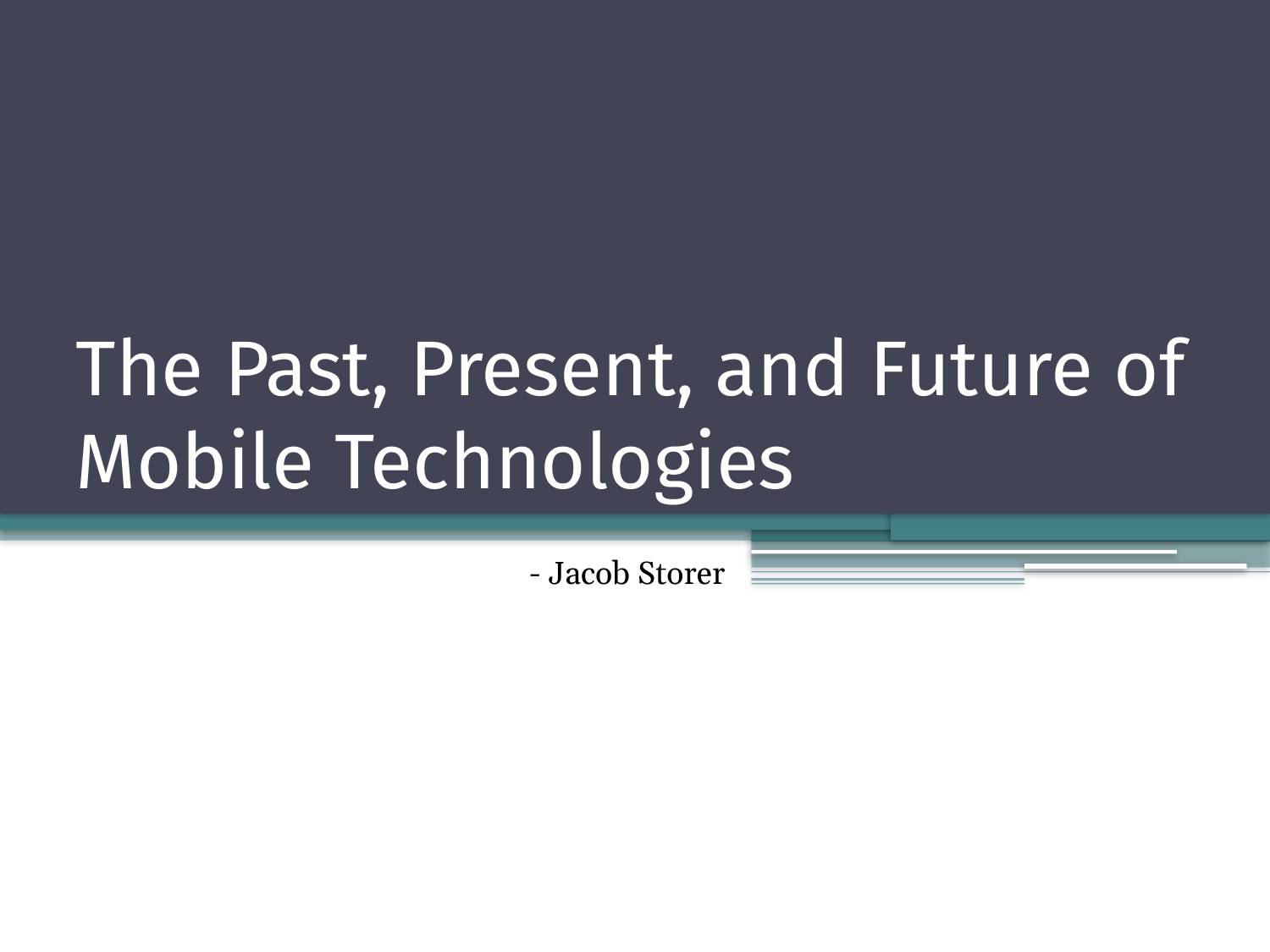

# The Past, Present, and Future of Mobile Technologies
- Jacob Storer